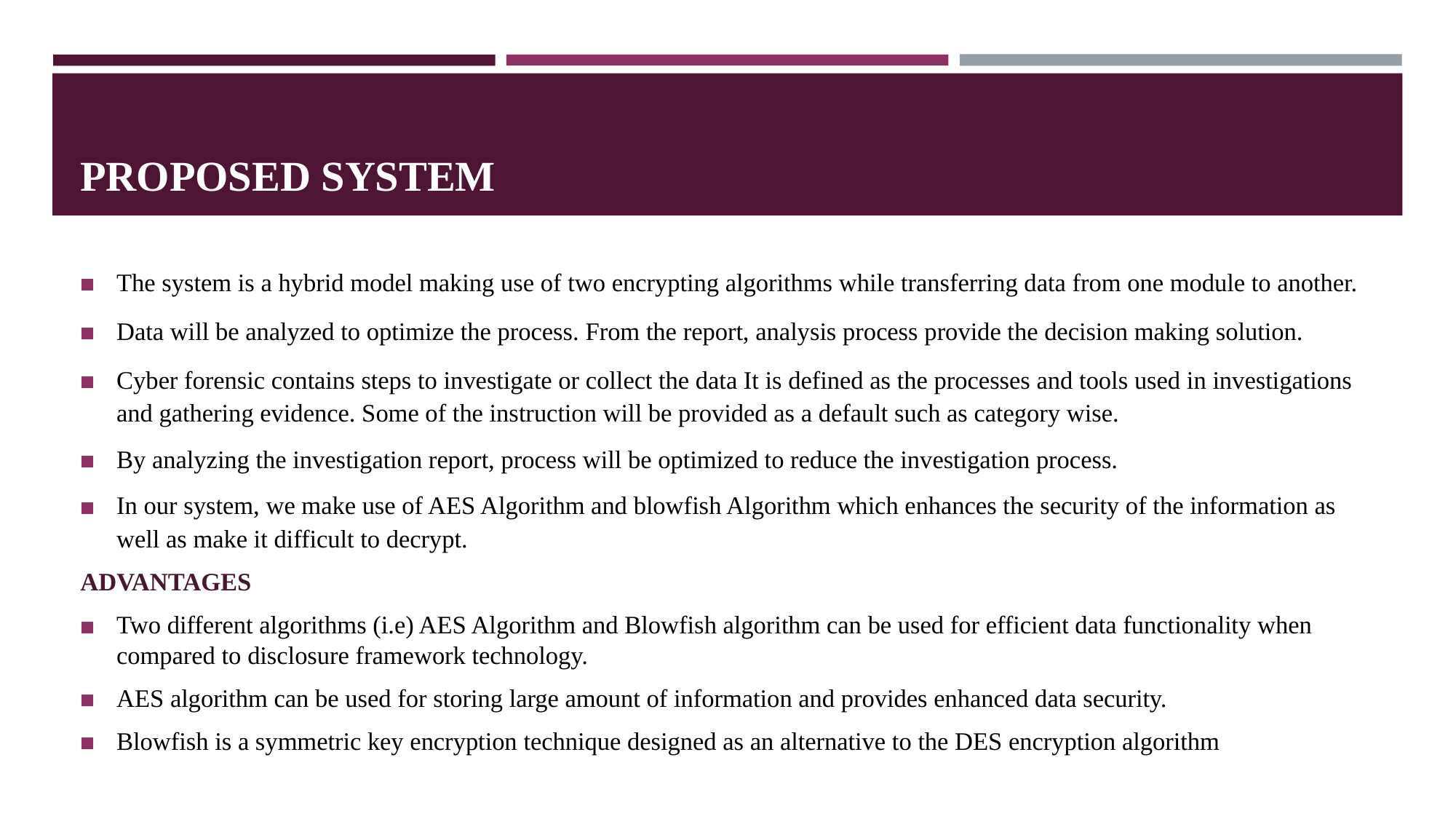

# PROPOSED SYSTEM
The system is a hybrid model making use of two encrypting algorithms while transferring data from one module to another.
Data will be analyzed to optimize the process. From the report, analysis process provide the decision making solution.
Cyber forensic contains steps to investigate or collect the data It is defined as the processes and tools used in investigations and gathering evidence. Some of the instruction will be provided as a default such as category wise.
By analyzing the investigation report, process will be optimized to reduce the investigation process.
In our system, we make use of AES Algorithm and blowfish Algorithm which enhances the security of the information as well as make it difficult to decrypt.
ADVANTAGES
Two different algorithms (i.e) AES Algorithm and Blowfish algorithm can be used for efficient data functionality when compared to disclosure framework technology.
AES algorithm can be used for storing large amount of information and provides enhanced data security.
Blowfish is a symmetric key encryption technique designed as an alternative to the DES encryption algorithm